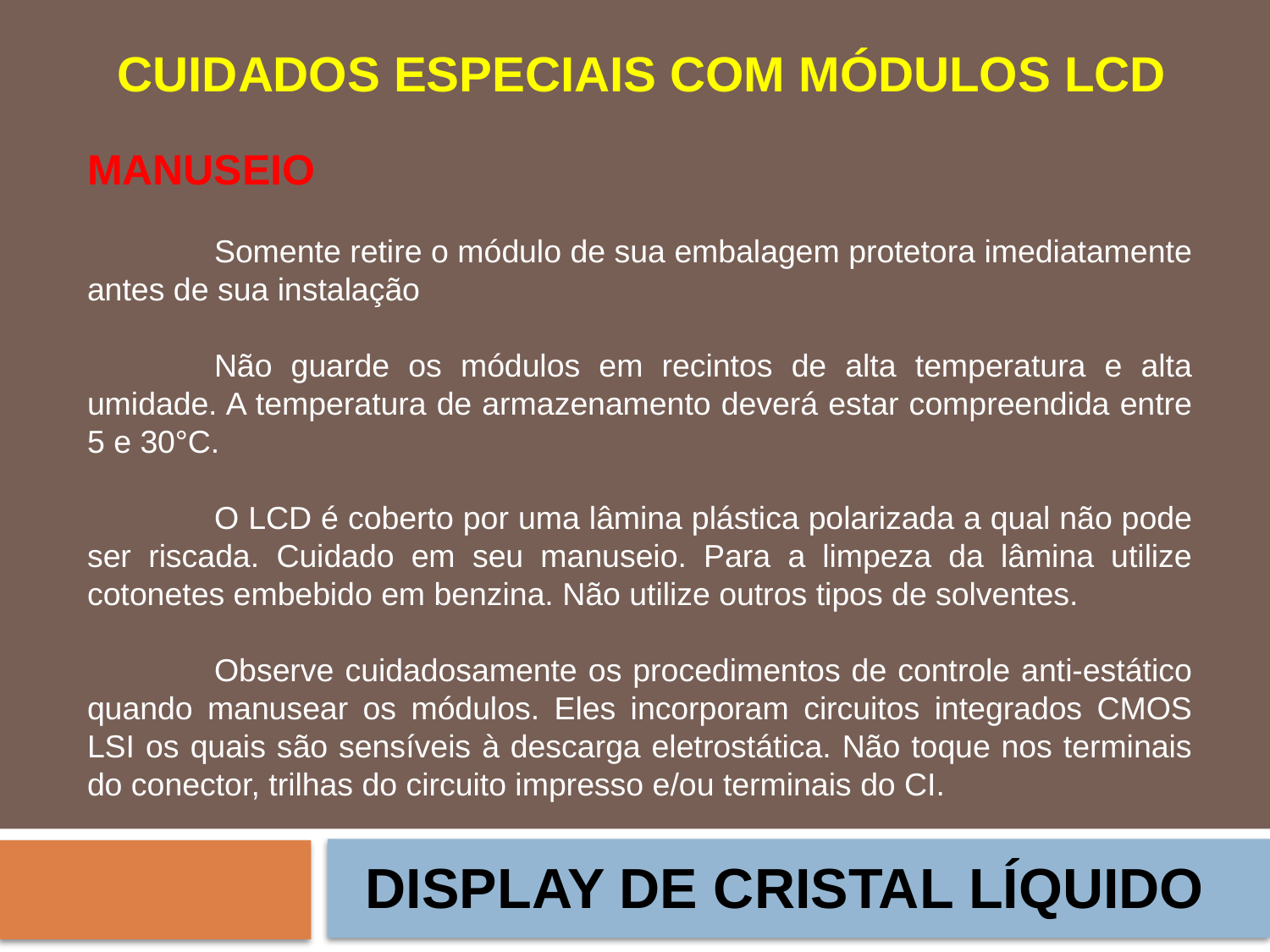

CUIDADOS ESPECIAIS COM MÓDULOS LCD
MANUSEIO

	Somente retire o módulo de sua embalagem protetora imediatamente antes de sua instalação

	Não guarde os módulos em recintos de alta temperatura e alta umidade. A temperatura de armazenamento deverá estar compreendida entre 5 e 30°C.

	O LCD é coberto por uma lâmina plástica polarizada a qual não pode ser riscada. Cuidado em seu manuseio. Para a limpeza da lâmina utilize cotonetes embebido em benzina. Não utilize outros tipos de solventes.

	Observe cuidadosamente os procedimentos de controle anti-estático quando manusear os módulos. Eles incorporam circuitos integrados CMOS LSI os quais são sensíveis à descarga eletrostática. Não toque nos terminais do conector, trilhas do circuito impresso e/ou terminais do CI.

DISPLAY DE CRISTAL LÍQUIDO